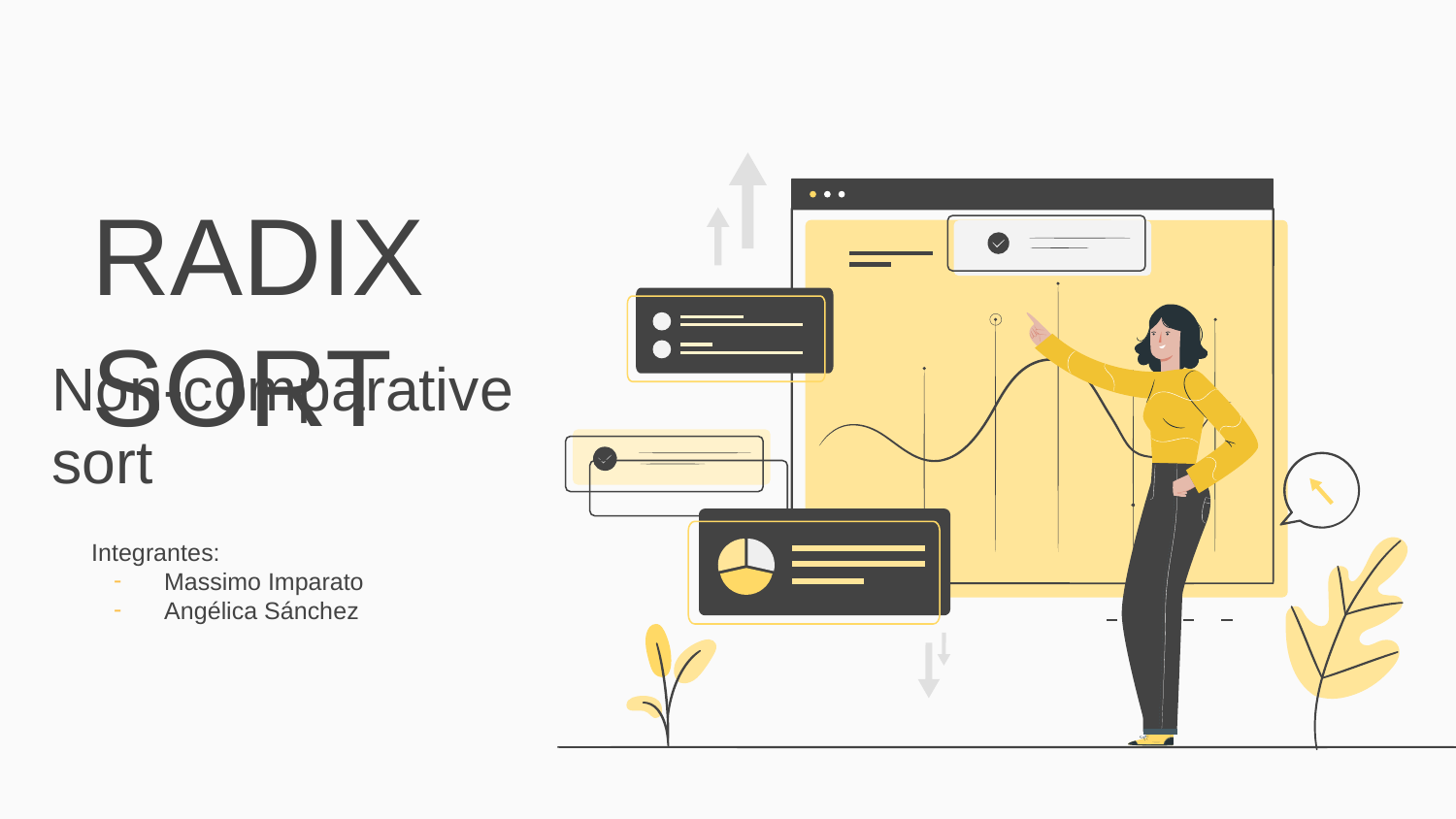

# RADIX SORT

Non-comparative sort

Integrantes:
Massimo Imparato
Angélica Sánchez